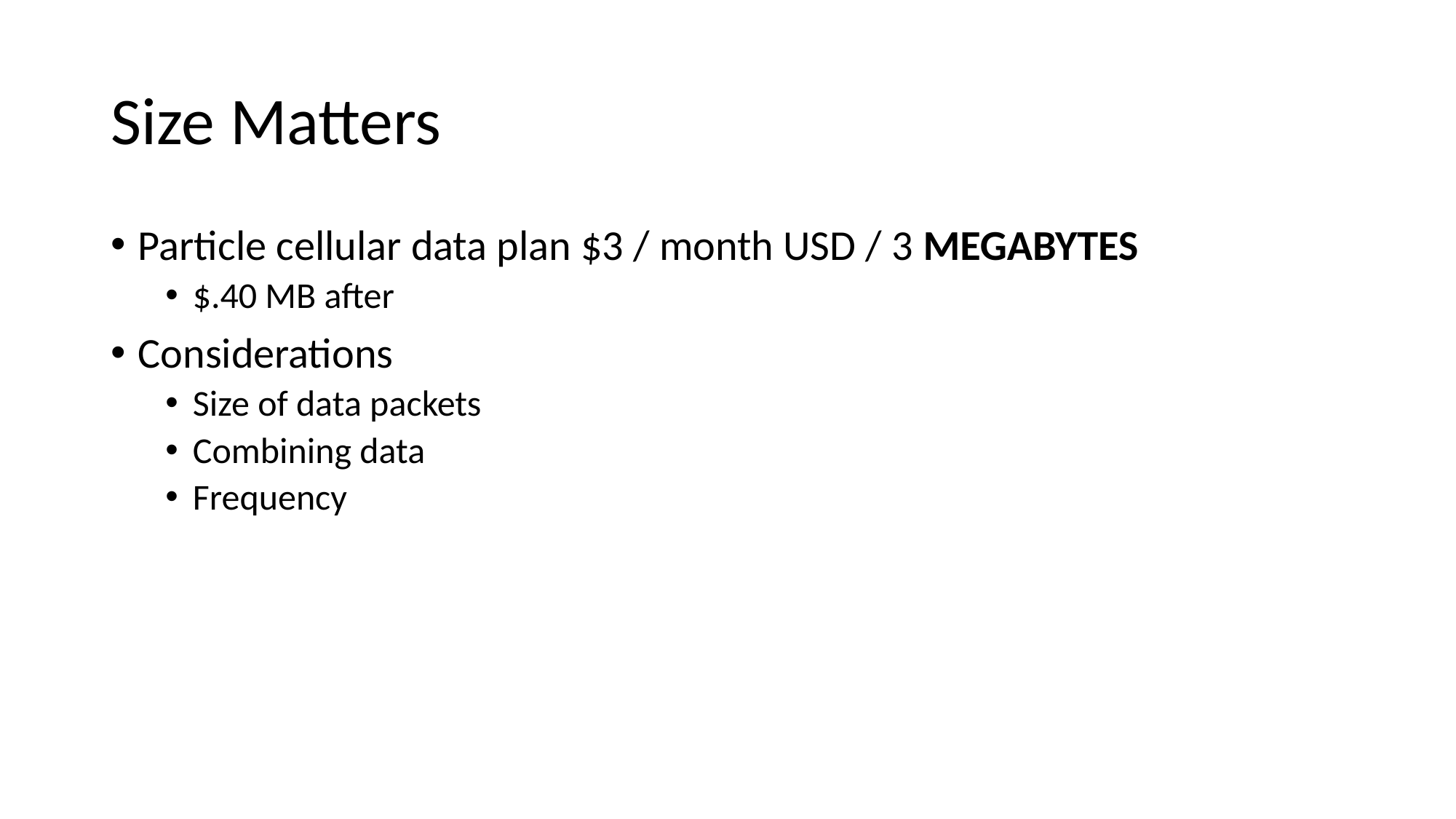

# Size Matters
Particle cellular data plan $3 / month USD / 3 MEGABYTES
$.40 MB after
Considerations
Size of data packets
Combining data
Frequency